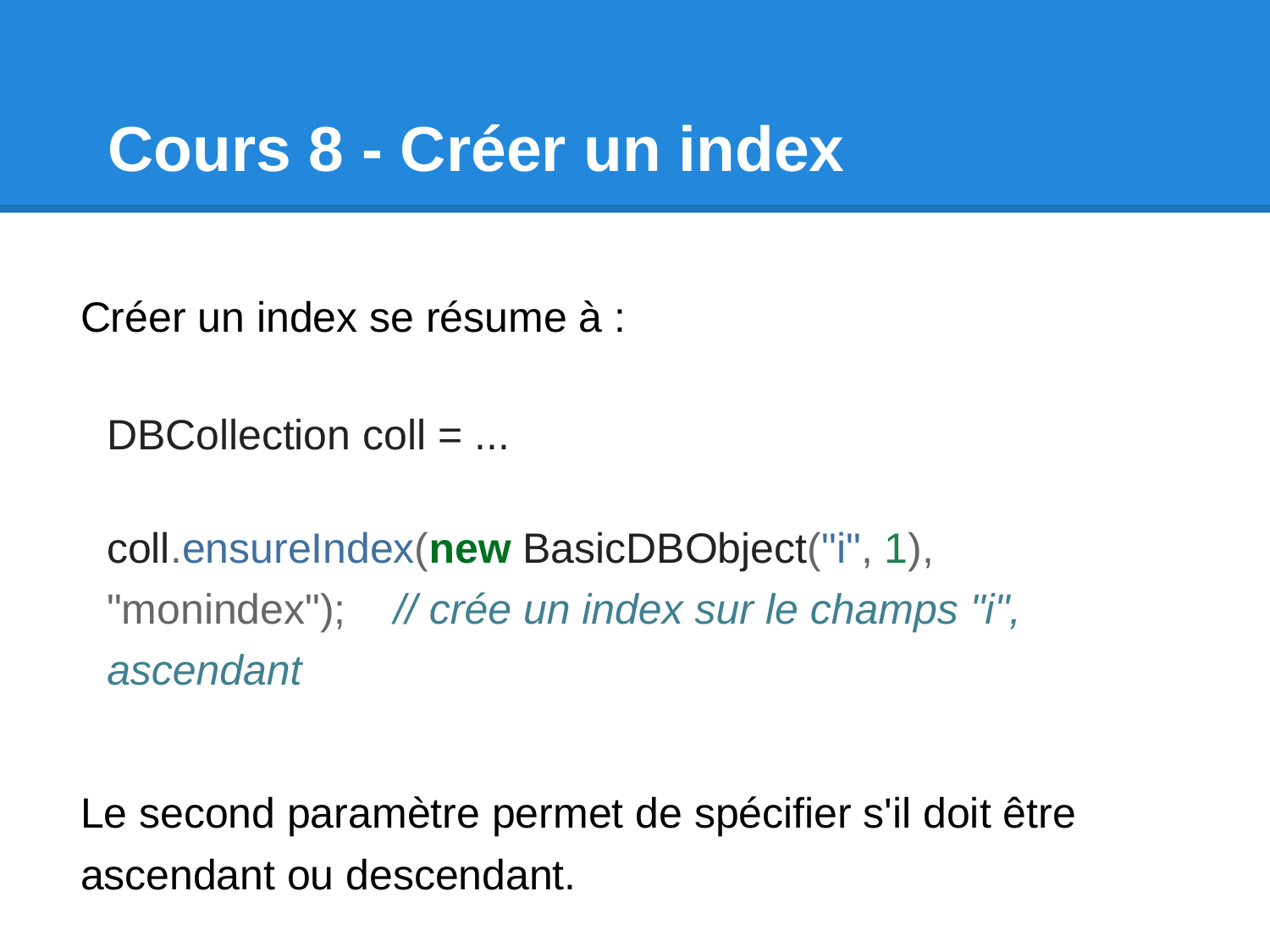

# Cours 8 - Créer un index
Créer un index se résume à :

DBCollection coll = ...
coll.ensureIndex(new BasicDBObject("i", 1), "monindex");    // crée un index sur le champs "i", ascendant

Le second paramètre permet de spécifier s'il doit être ascendant ou descendant.